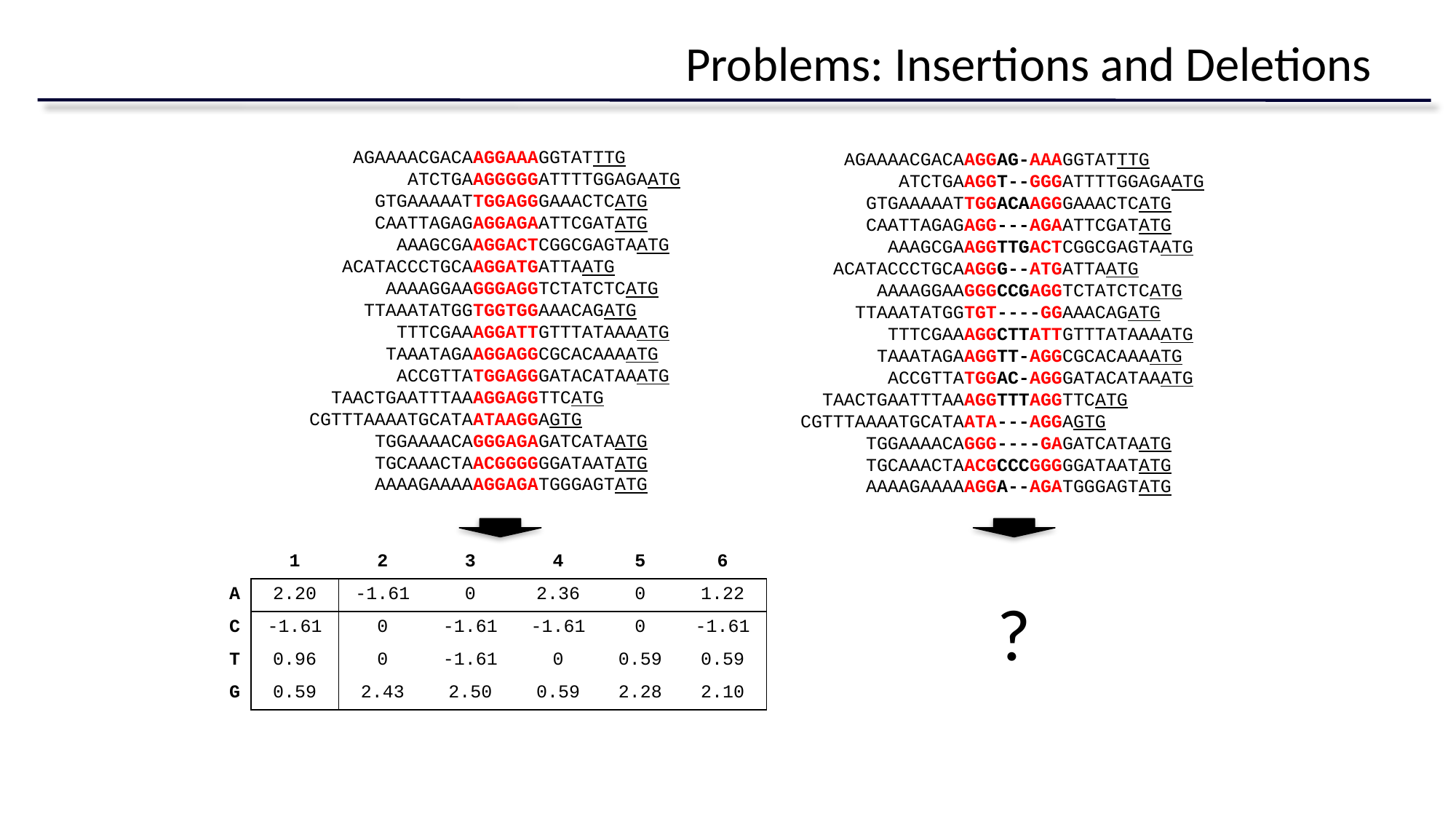

# Problems: Insertions and Deletions
    AGAAAACGACAAGGAAAGGTATTTG
         ATCTGAAGGGGGATTTTGGAGAATG
      GTGAAAAATTGGAGGGAAACTCATG
      CAATTAGAGAGGAGAATTCGATATG
        AAAGCGAAGGACTCGGCGAGTAATG
   ACATACCCTGCAAGGATGATTAATG
       AAAAGGAAGGGAGGTCTATCTCATG
     TTAAATATGGTGGTGGAAACAGATG
        TTTCGAAAGGATTGTTTATAAAATG
       TAAATAGAAGGAGGCGCACAAAATG
        ACCGTTATGGAGGGATACATAAATG
  TAACTGAATTTAAAGGAGGTTCATG CGTTTAAAATGCATAATAAGGAGTG
      TGGAAAACAGGGAGAGATCATAATG
      TGCAAACTAACGGGGGGATAATATG
      AAAAGAAAAAGGAGATGGGAGTATG
    AGAAAACGACAAGGAG-AAAGGTATTTG
         ATCTGAAGGT--GGGATTTTGGAGAATG
      GTGAAAAATTGGACAAGGGAAACTCATG
      CAATTAGAGAGG---AGAATTCGATATG
        AAAGCGAAGGTTGACTCGGCGAGTAATG
   ACATACCCTGCAAGGG--ATGATTAATG
       AAAAGGAAGGGCCGAGGTCTATCTCATG
     TTAAATATGGTGT----GGAAACAGATG
        TTTCGAAAGGCTTATTGTTTATAAAATG
       TAAATAGAAGGTT-AGGCGCACAAAATG
        ACCGTTATGGAC-AGGGATACATAAATG
  TAACTGAATTTAAAGGTTTAGGTTCATG CGTTTAAAATGCATAATA---AGGAGTG
      TGGAAAACAGGG----GAGATCATAATG
      TGCAAACTAACGCCCGGGGGATAATATG
      AAAAGAAAAAGGA--AGATGGGAGTATG

|  | 1 | 2 | 3 | 4 | 5 | 6 |
| --- | --- | --- | --- | --- | --- | --- |
| A | 2.20 | -1.61 | 0 | 2.36 | 0 | 1.22 |
| C | -1.61 | 0 | -1.61 | -1.61 | 0 | -1.61 |
| T | 0.96 | 0 | -1.61 | 0 | 0.59 | 0.59 |
| G | 0.59 | 2.43 | 2.50 | 0.59 | 2.28 | 2.10 |
?